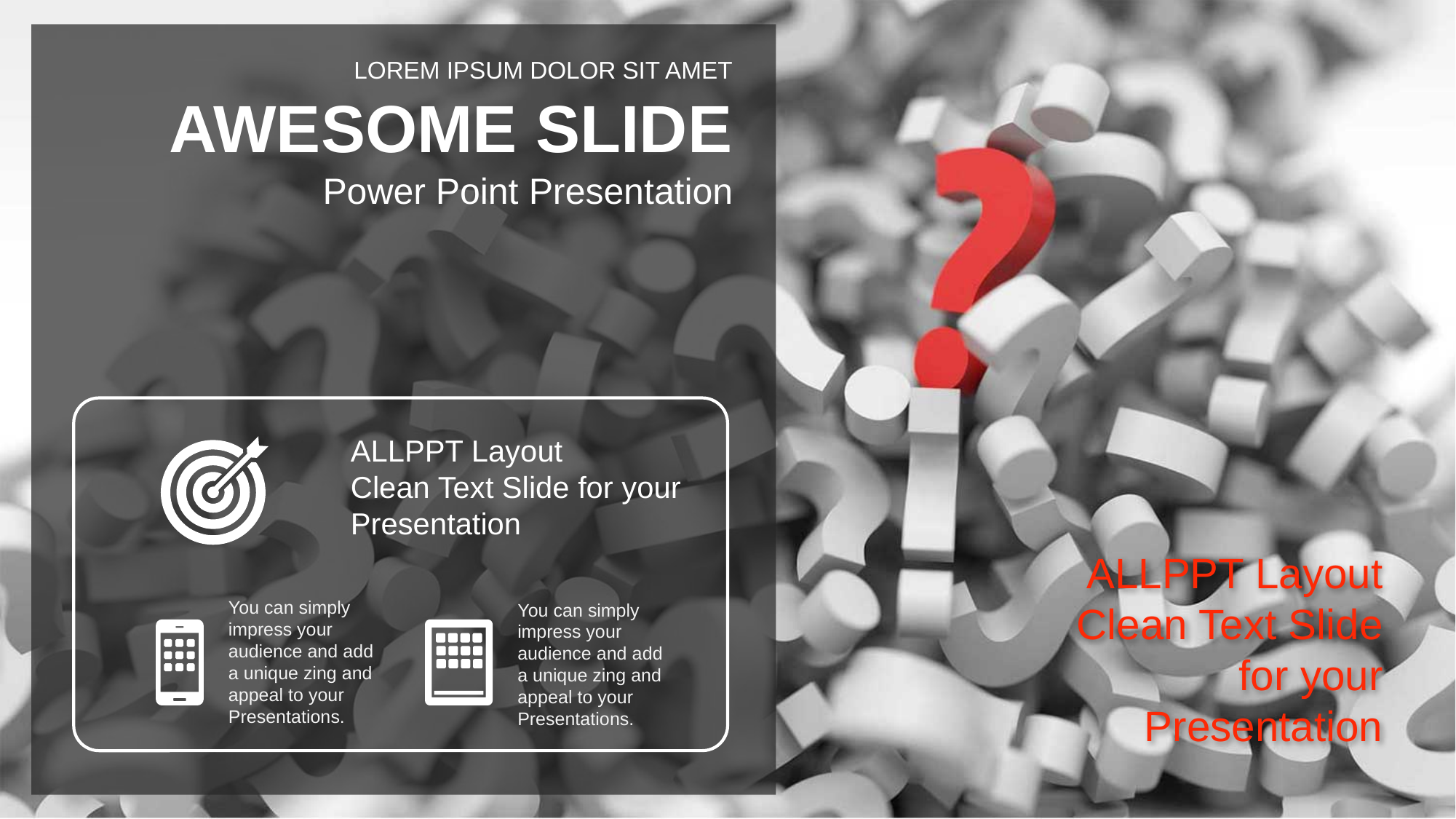

LOREM IPSUM DOLOR SIT AMET
AWESOME SLIDE
Power Point Presentation

ALLPPT Layout
Clean Text Slide for your Presentation

ALLPPT Layout
Clean Text Slide for your Presentation
You can simply impress your audience and add a unique zing and appeal to your Presentations.
You can simply impress your audience and add a unique zing and appeal to your Presentations.